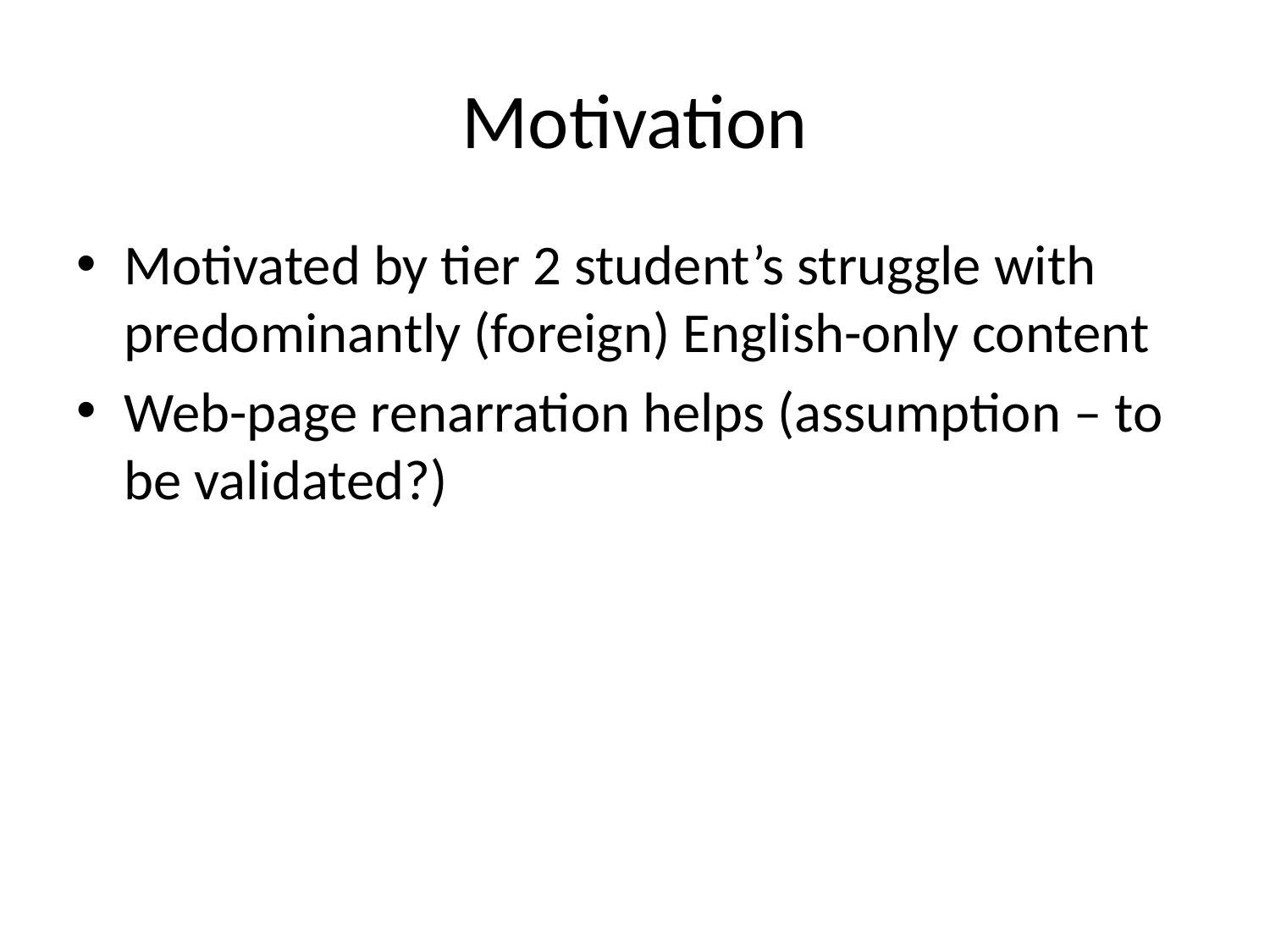

# Motivation
Motivated by tier 2 student’s struggle with predominantly (foreign) English-only content
Web-page renarration helps (assumption – to be validated?)